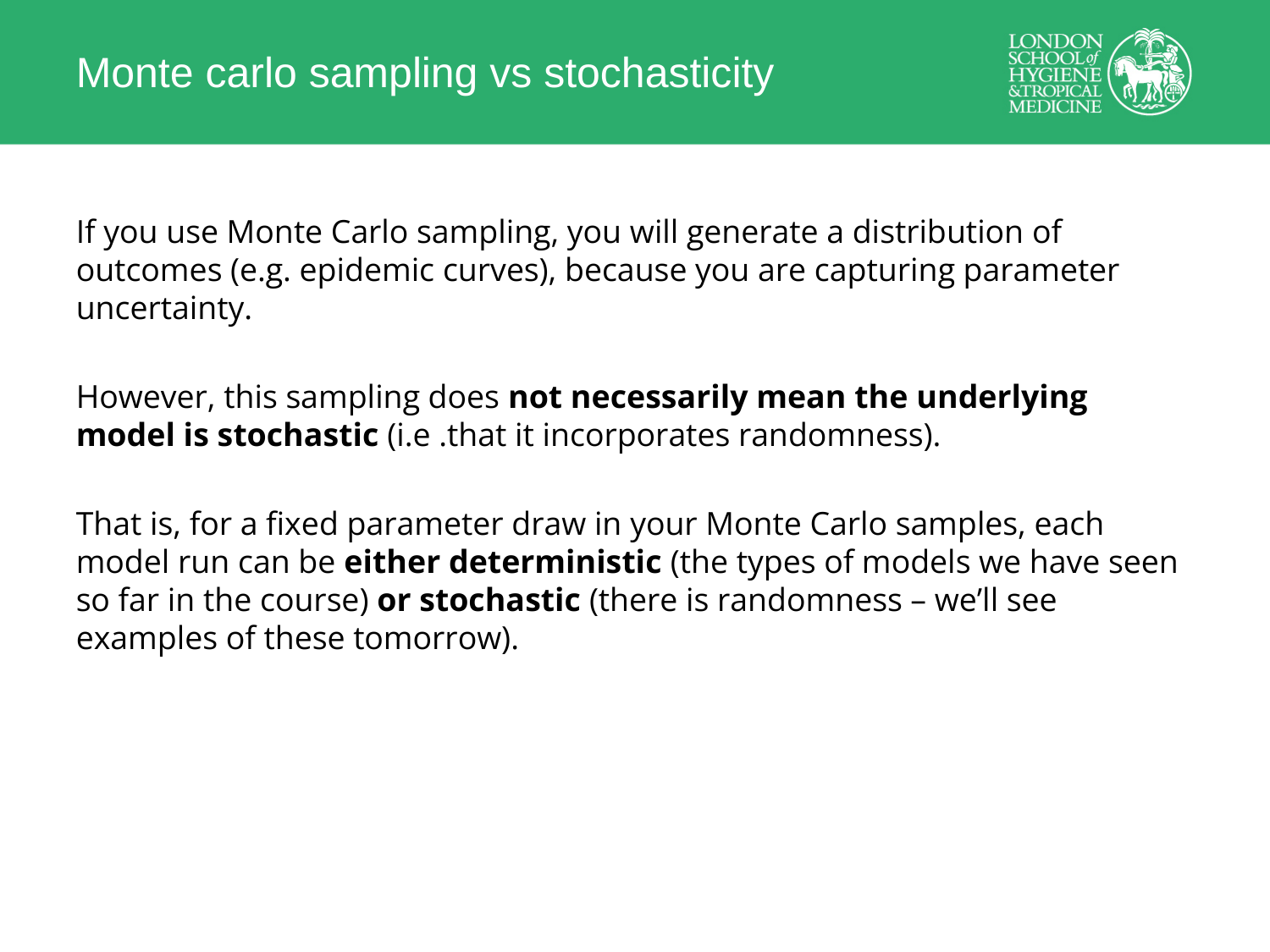

# Monte carlo sampling vs stochasticity
If you use Monte Carlo sampling, you will generate a distribution of outcomes (e.g. epidemic curves), because you are capturing parameter uncertainty.

However, this sampling does not necessarily mean the underlying model is stochastic (i.e .that it incorporates randomness).

That is, for a fixed parameter draw in your Monte Carlo samples, each model run can be either deterministic (the types of models we have seen so far in the course) or stochastic (there is randomness – we’ll see examples of these tomorrow).